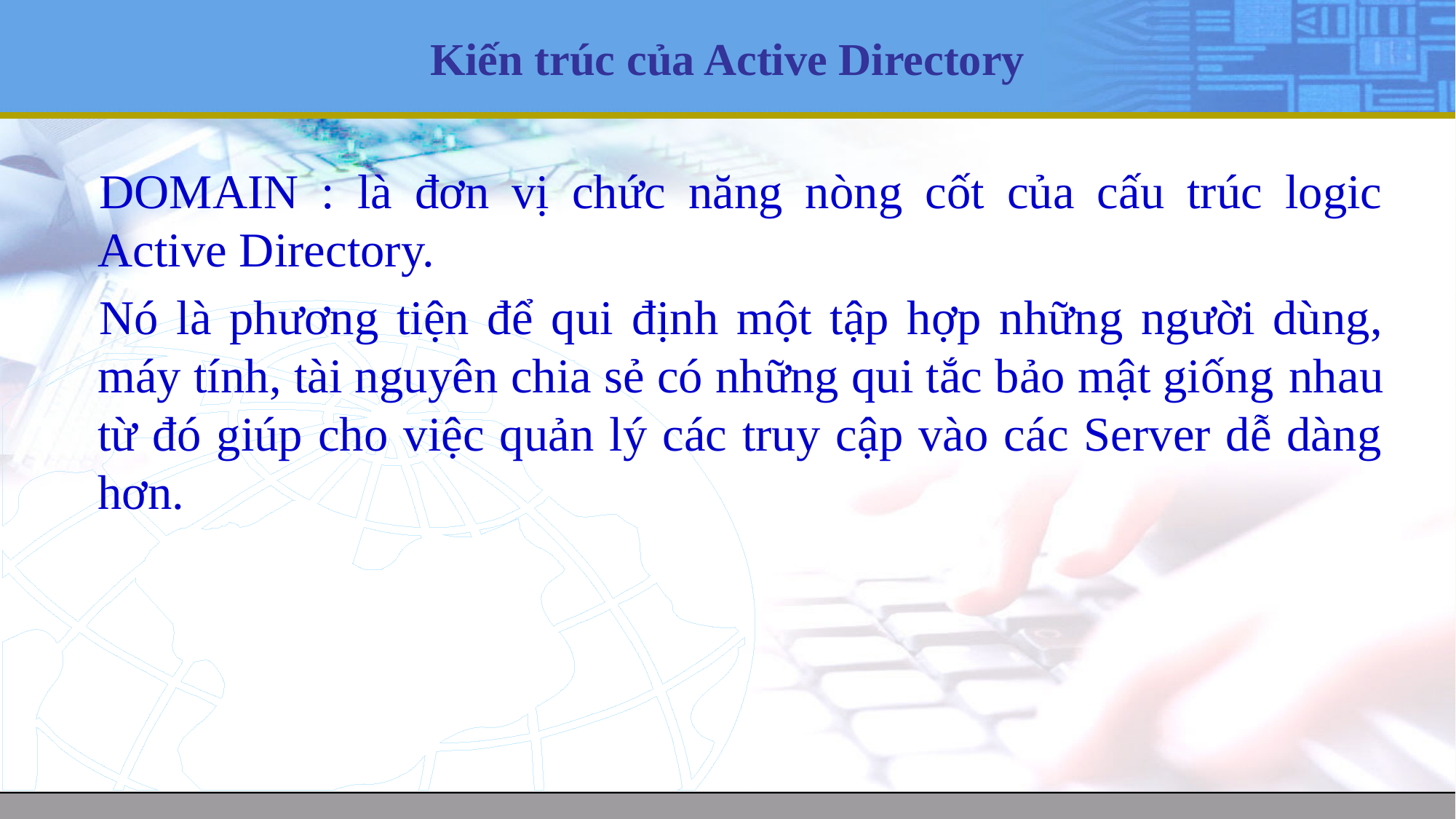

# Kiến trúc của Active Directory
DOMAIN : là đơn vị chức năng nòng cốt của cấu trúc logic Active Directory.
Nó là phương tiện để qui định một tập hợp những người dùng, máy tính, tài nguyên chia sẻ có những qui tắc bảo mật giống nhau từ đó giúp cho việc quản lý các truy cập vào các Server dễ dàng hơn.